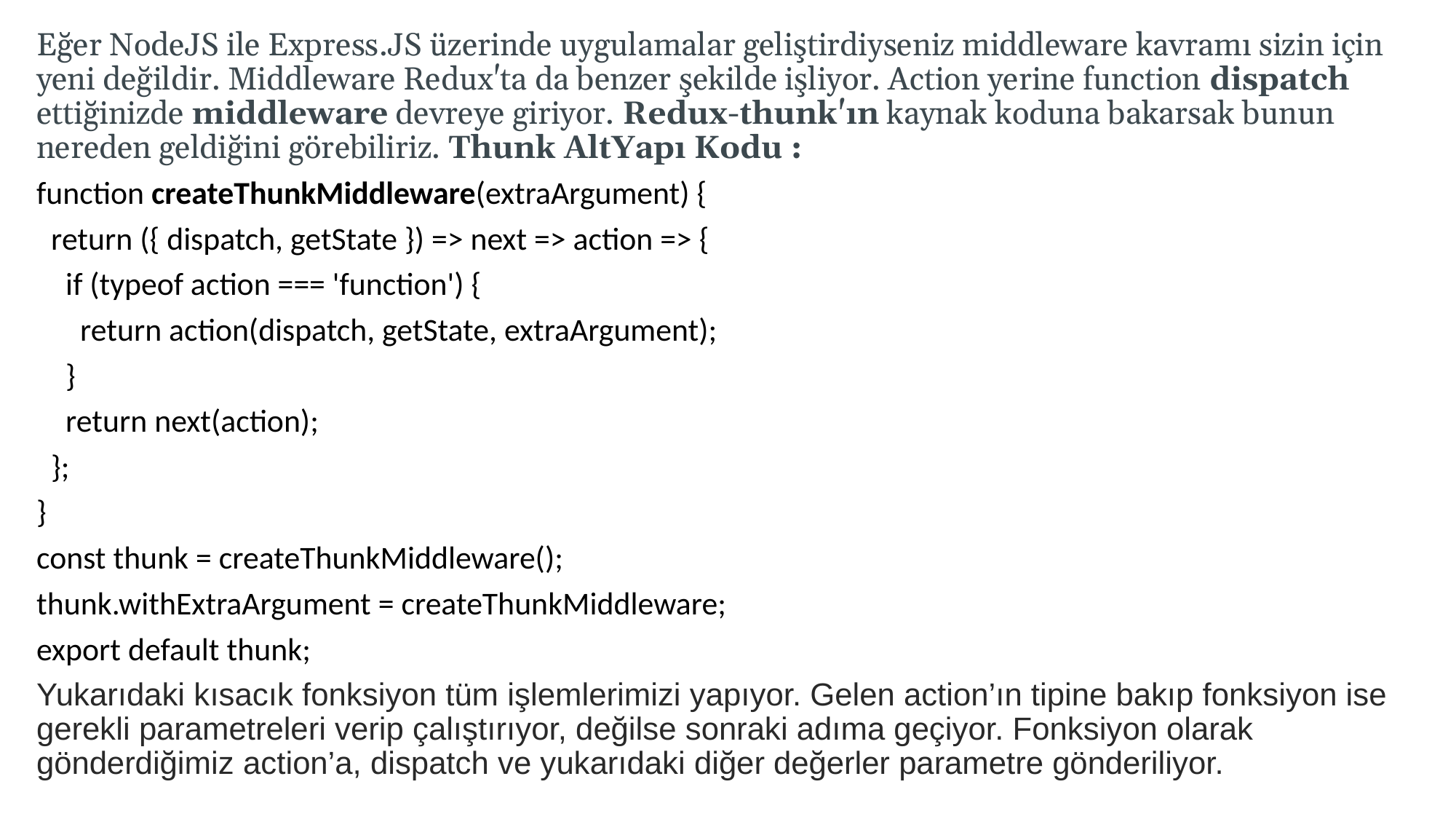

Eğer NodeJS ile Express.JS üzerinde uygulamalar geliştirdiyseniz middleware kavramı sizin için yeni değildir. Middleware Redux'ta da benzer şekilde işliyor. Action yerine function dispatch ettiğinizde middleware devreye giriyor. Redux-thunk'ın kaynak koduna bakarsak bunun nereden geldiğini görebiliriz. Thunk AltYapı Kodu :
function createThunkMiddleware(extraArgument) {
  return ({ dispatch, getState }) => next => action => {
    if (typeof action === 'function') {
      return action(dispatch, getState, extraArgument);
    }
    return next(action);
  };
}
const thunk = createThunkMiddleware();
thunk.withExtraArgument = createThunkMiddleware;
export default thunk;
Yukarıdaki kısacık fonksiyon tüm işlemlerimizi yapıyor. Gelen action’ın tipine bakıp fonksiyon ise gerekli parametreleri verip çalıştırıyor, değilse sonraki adıma geçiyor. Fonksiyon olarak gönderdiğimiz action’a, dispatch ve yukarıdaki diğer değerler parametre gönderiliyor.